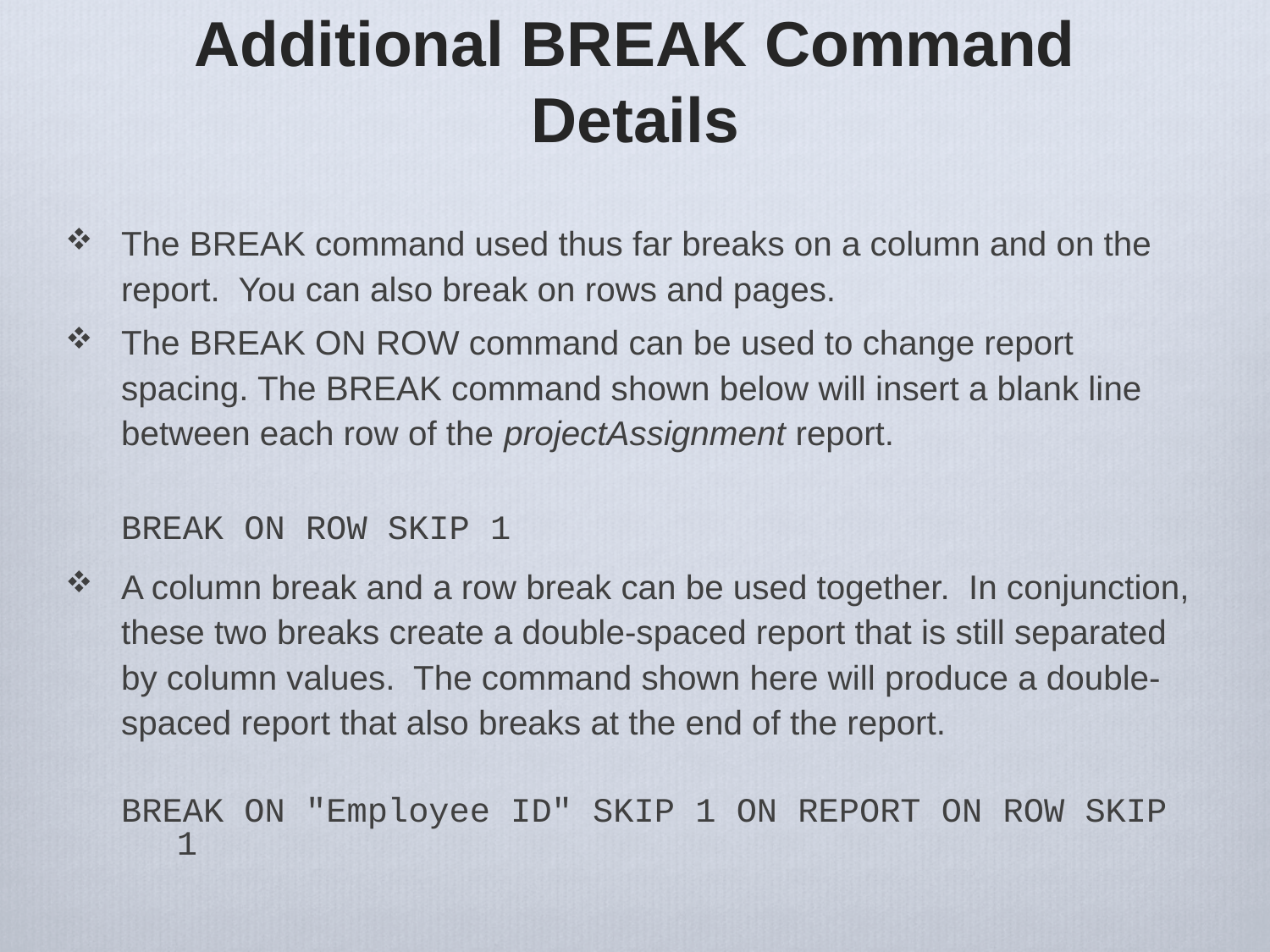

# Additional BREAK Command Details
The BREAK command used thus far breaks on a column and on the report.  You can also break on rows and pages.
The BREAK ON ROW command can be used to change report spacing. The BREAK command shown below will insert a blank line between each row of the projectAssignment report.
		BREAK ON ROW SKIP 1
A column break and a row break can be used together.  In conjunction, these two breaks create a double-spaced report that is still separated by column values.  The command shown here will produce a double-spaced report that also breaks at the end of the report.

BREAK ON "Employee ID" SKIP 1 ON REPORT ON ROW SKIP 1